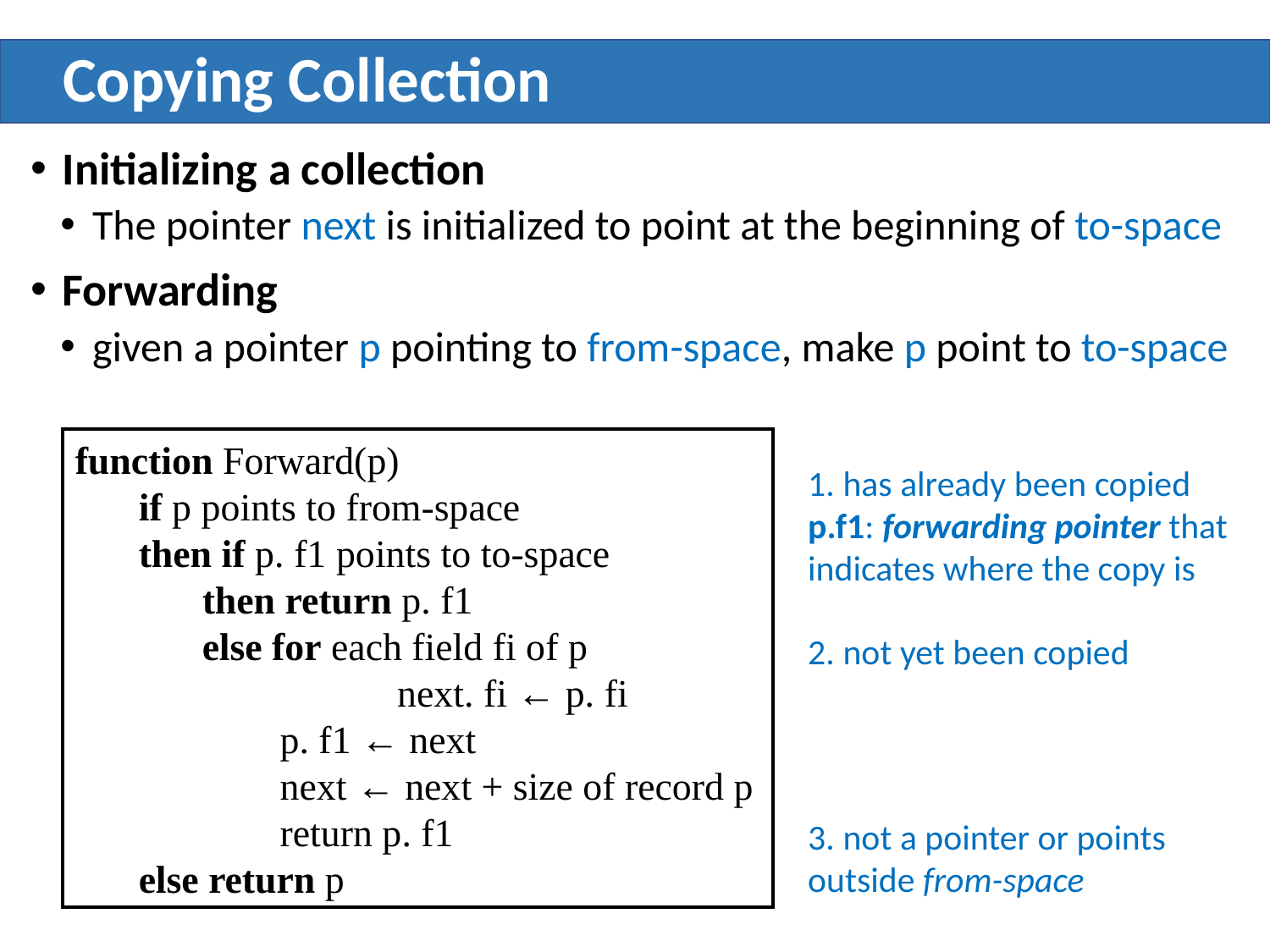

# Copying Collection
Initializing a collection
The pointer next is initialized to point at the beginning of to-space
Forwarding
given a pointer p pointing to from-space, make p point to to-space
function Forward(p)
if p points to from-space
then if p. f1 points to to-space
then return p. f1
else for each field fi of p
	       next. fi ← p. fi
        p. f1 ← next
        next ← next + size of record p
        return p. f1
else return p
1. has already been copied
p.f1: forwarding pointer that indicates where the copy is
2. not yet been copied
3. not a pointer or points outside from-space